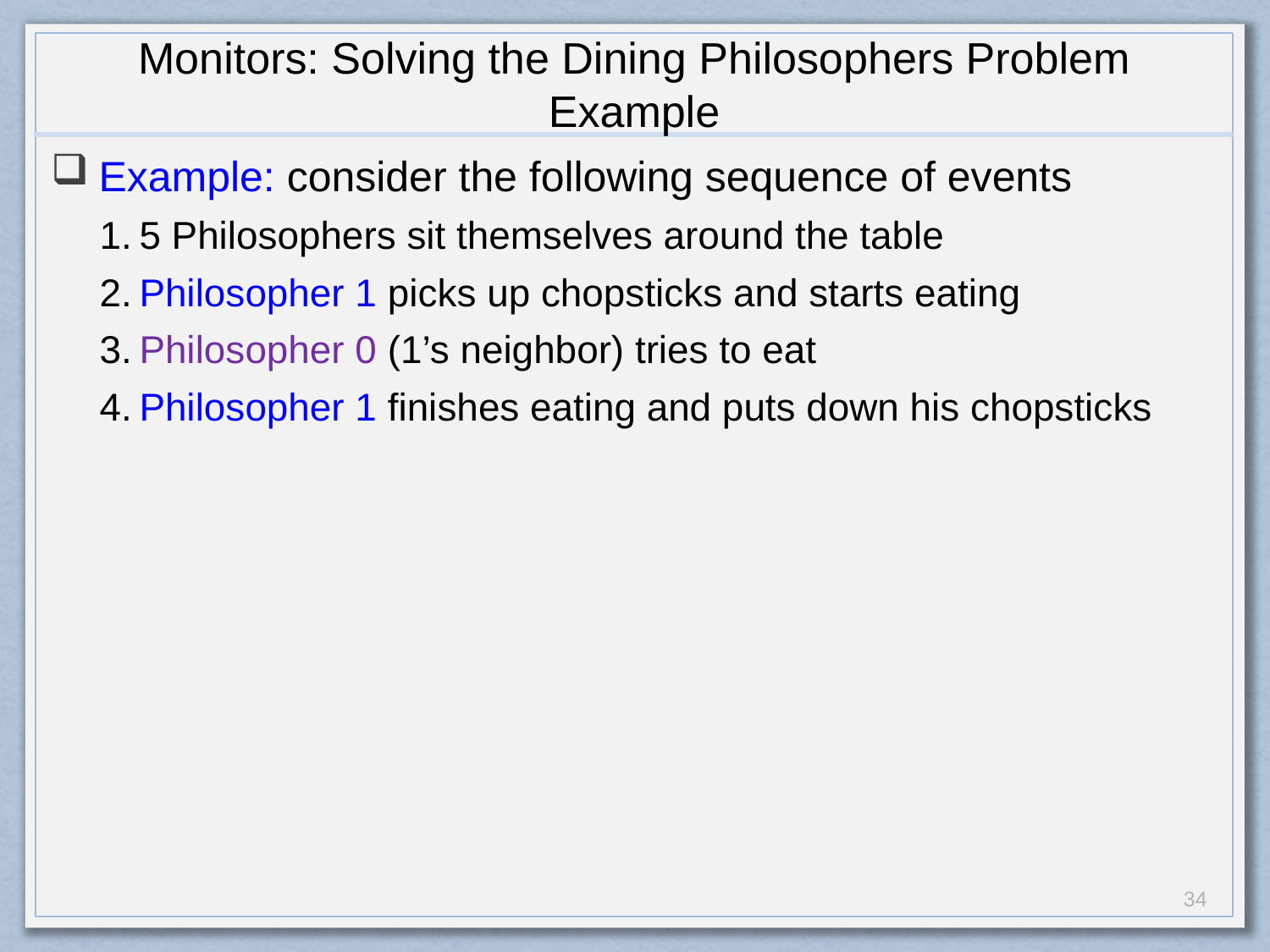

# Monitors: Solving the Dining Philosophers Problem Example
Example: consider the following sequence of events
5 Philosophers sit themselves around the table
Philosopher 1 picks up chopsticks and starts eating
Philosopher 0 (1’s neighbor) tries to eat
Philosopher 1 finishes eating and puts down his chopsticks
34